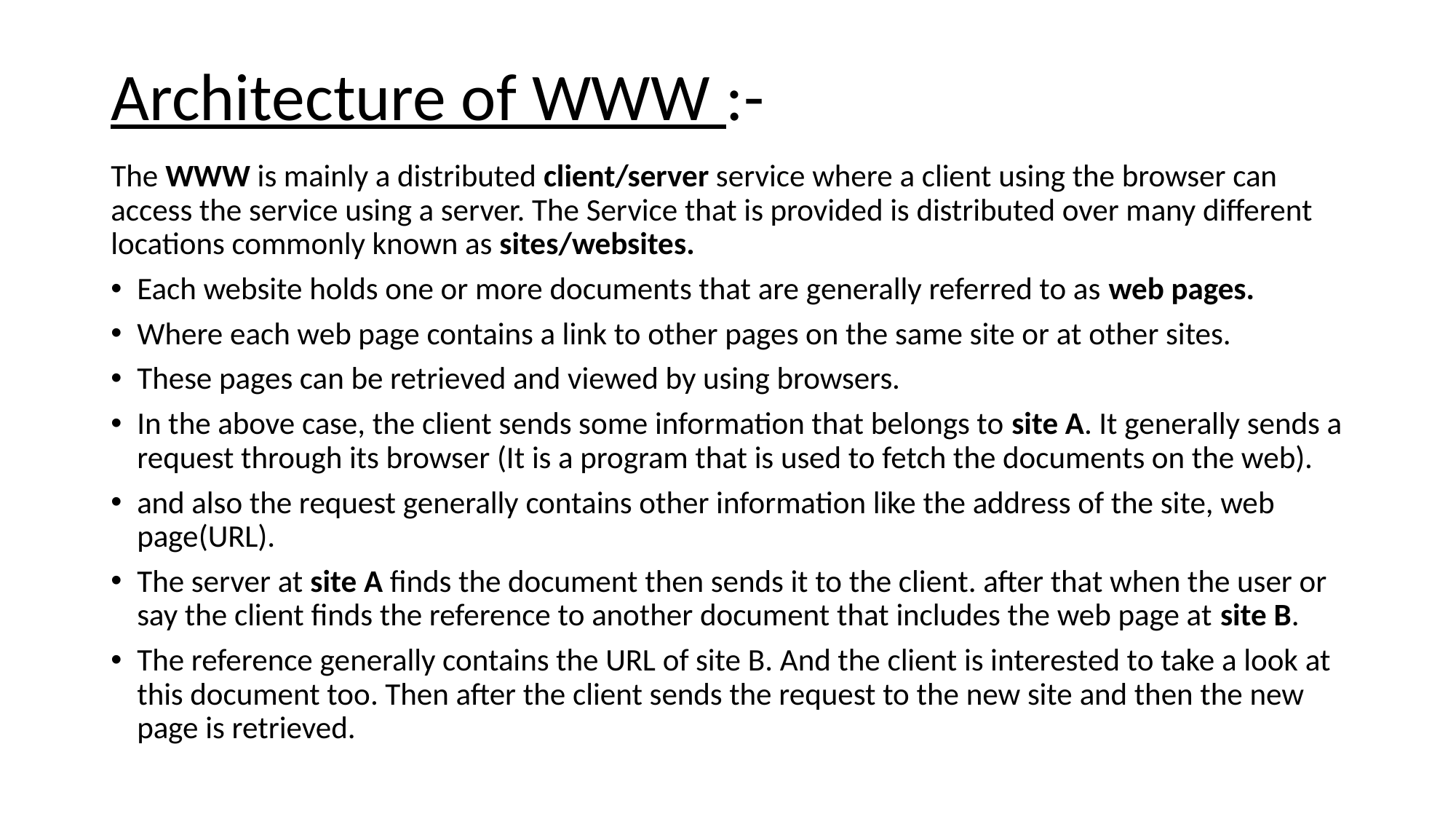

# Architecture of WWW :-
The WWW is mainly a distributed client/server service where a client using the browser can access the service using a server. The Service that is provided is distributed over many different locations commonly known as sites/websites.
Each website holds one or more documents that are generally referred to as web pages.
Where each web page contains a link to other pages on the same site or at other sites.
These pages can be retrieved and viewed by using browsers.
In the above case, the client sends some information that belongs to site A. It generally sends a request through its browser (It is a program that is used to fetch the documents on the web).
and also the request generally contains other information like the address of the site, web page(URL).
The server at site A finds the document then sends it to the client. after that when the user or say the client finds the reference to another document that includes the web page at site B.
The reference generally contains the URL of site B. And the client is interested to take a look at this document too. Then after the client sends the request to the new site and then the new page is retrieved.